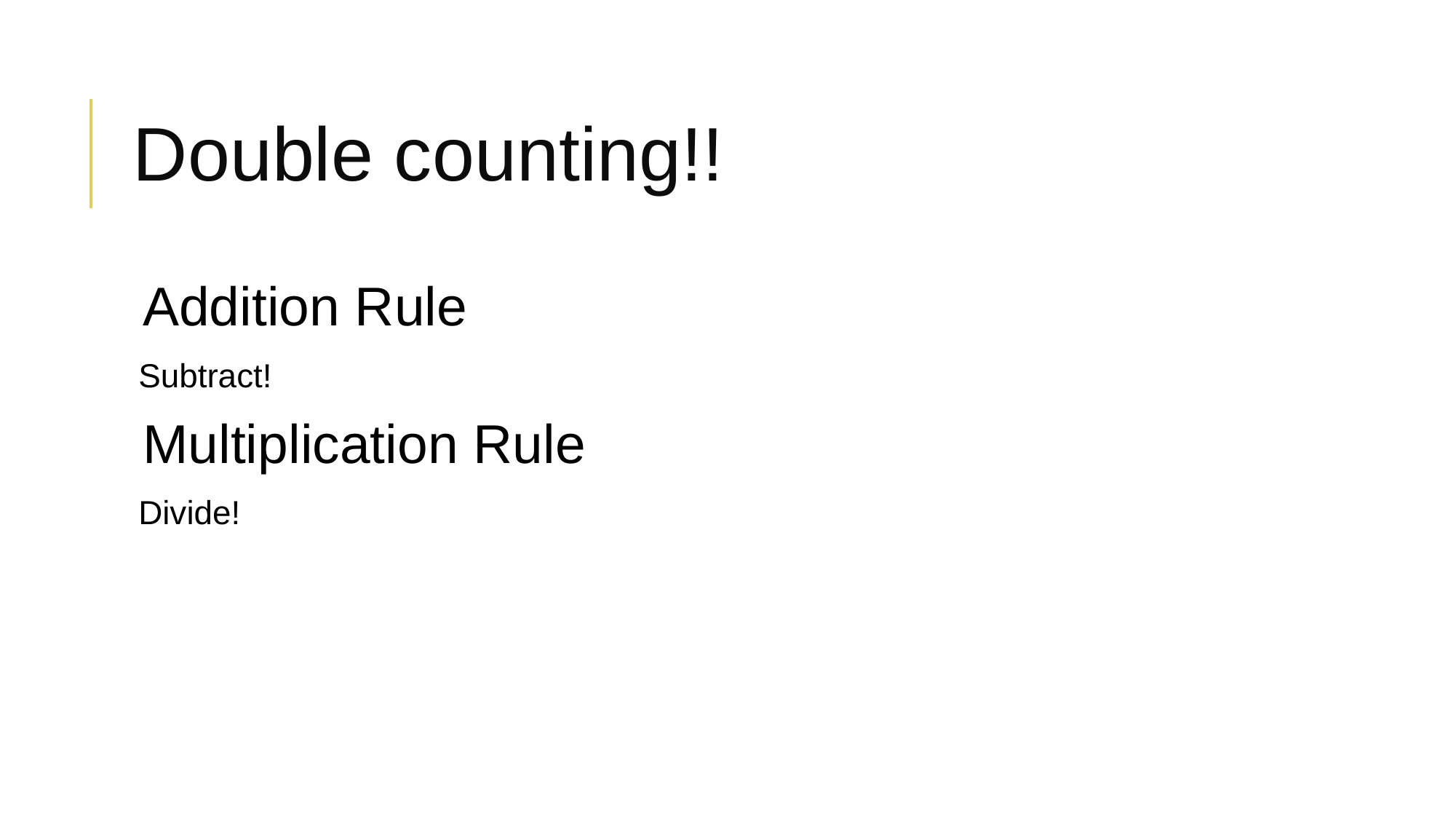

# Double counting!!
Addition Rule
Subtract!
Multiplication Rule
Divide!